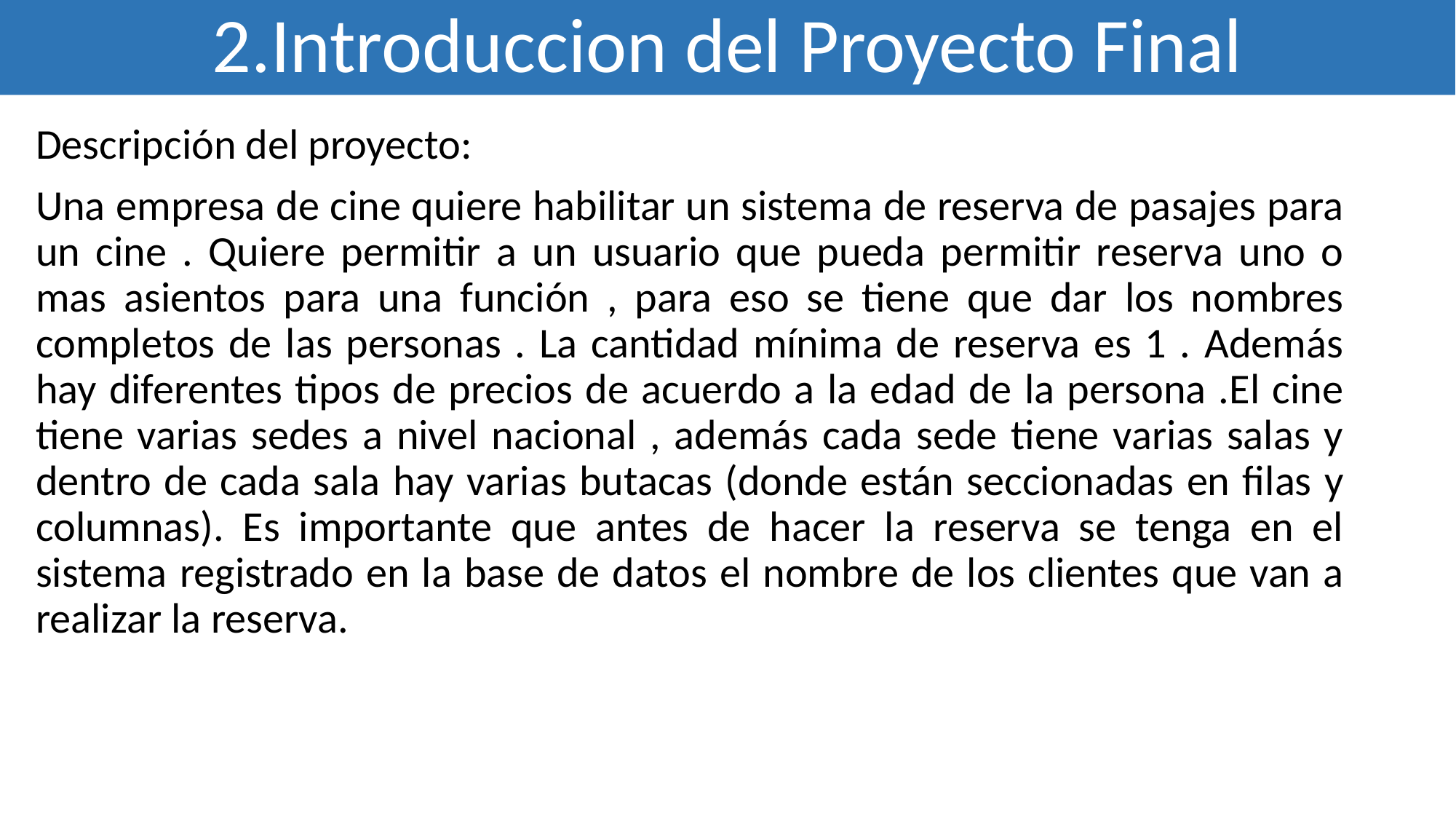

2.Introduccion del Proyecto Final
Descripción del proyecto:
Una empresa de cine quiere habilitar un sistema de reserva de pasajes para un cine . Quiere permitir a un usuario que pueda permitir reserva uno o mas asientos para una función , para eso se tiene que dar los nombres completos de las personas . La cantidad mínima de reserva es 1 . Además hay diferentes tipos de precios de acuerdo a la edad de la persona .El cine tiene varias sedes a nivel nacional , además cada sede tiene varias salas y dentro de cada sala hay varias butacas (donde están seccionadas en filas y columnas). Es importante que antes de hacer la reserva se tenga en el sistema registrado en la base de datos el nombre de los clientes que van a realizar la reserva.